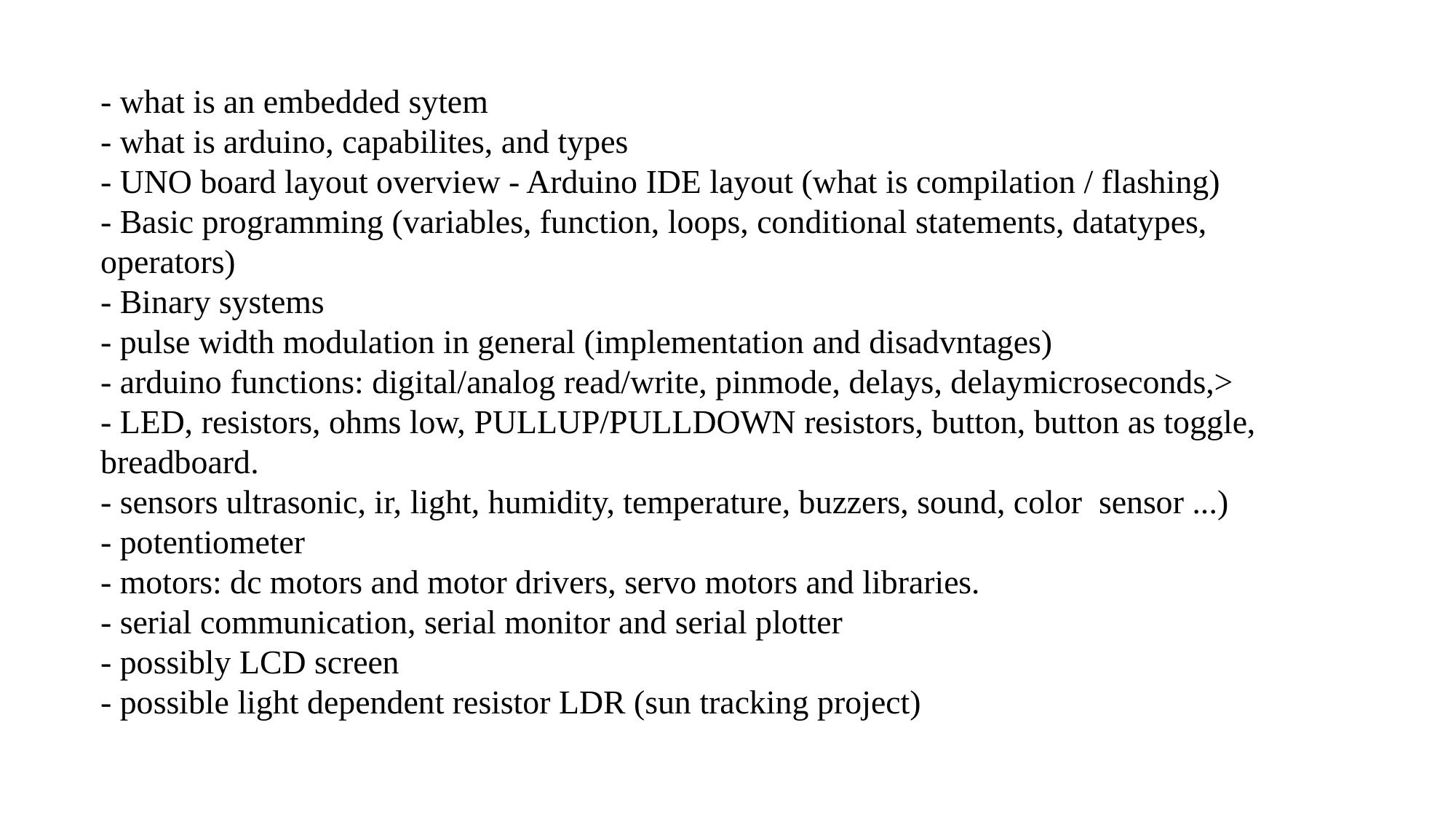

- what is an embedded sytem
- what is arduino, capabilites, and types
- UNO board layout overview - Arduino IDE layout (what is compilation / flashing)
- Basic programming (variables, function, loops, conditional statements, datatypes, operators)
- Binary systems
- pulse width modulation in general (implementation and disadvntages)
- arduino functions: digital/analog read/write, pinmode, delays, delaymicroseconds,>
- LED, resistors, ohms low, PULLUP/PULLDOWN resistors, button, button as toggle, breadboard.
- sensors ultrasonic, ir, light, humidity, temperature, buzzers, sound, color  sensor ...)
- potentiometer
- motors: dc motors and motor drivers, servo motors and libraries.
- serial communication, serial monitor and serial plotter
- possibly LCD screen
- possible light dependent resistor LDR (sun tracking project)